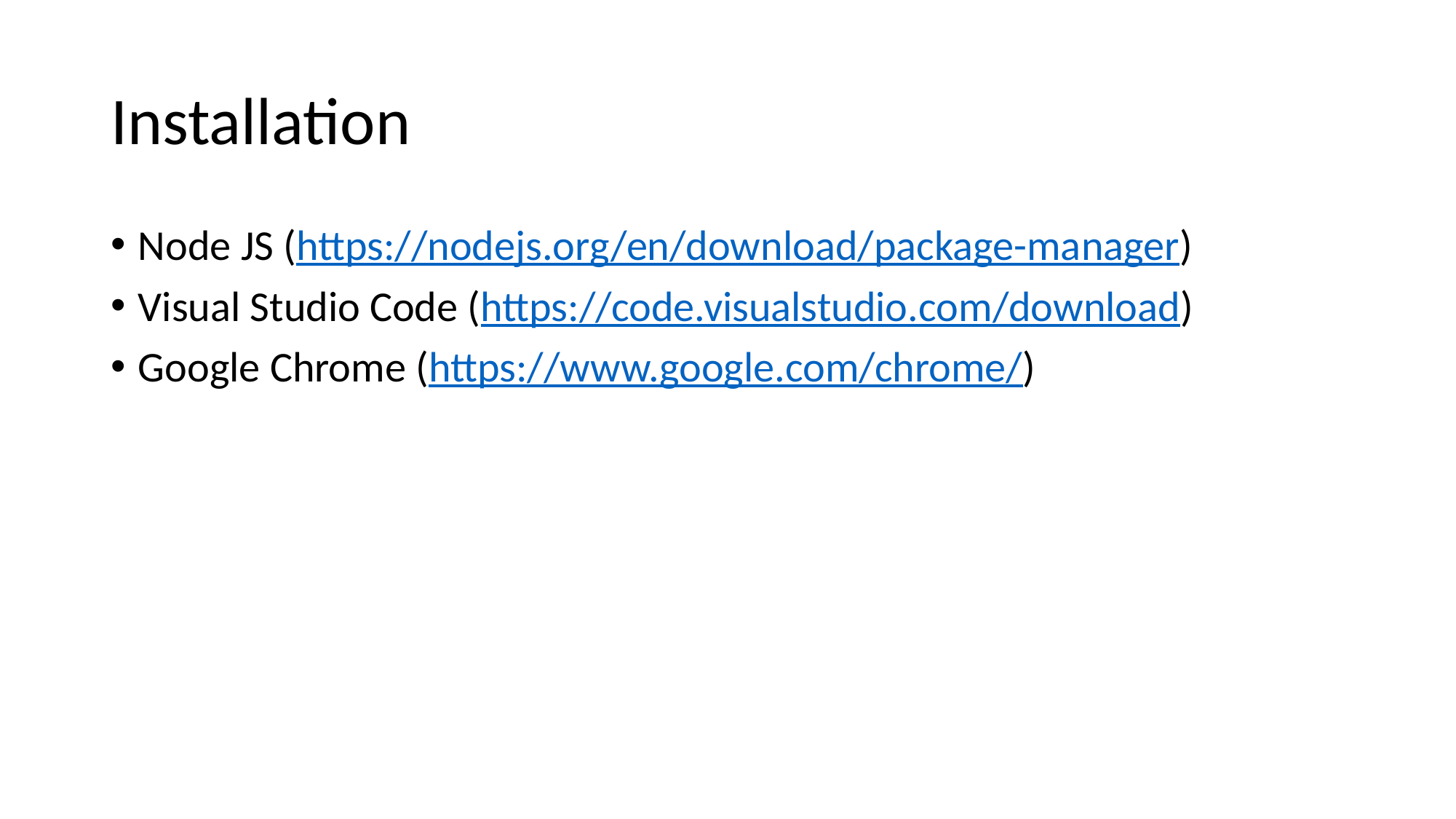

# Installation
Node JS (https://nodejs.org/en/download/package-manager)
Visual Studio Code (https://code.visualstudio.com/download)
Google Chrome (https://www.google.com/chrome/)